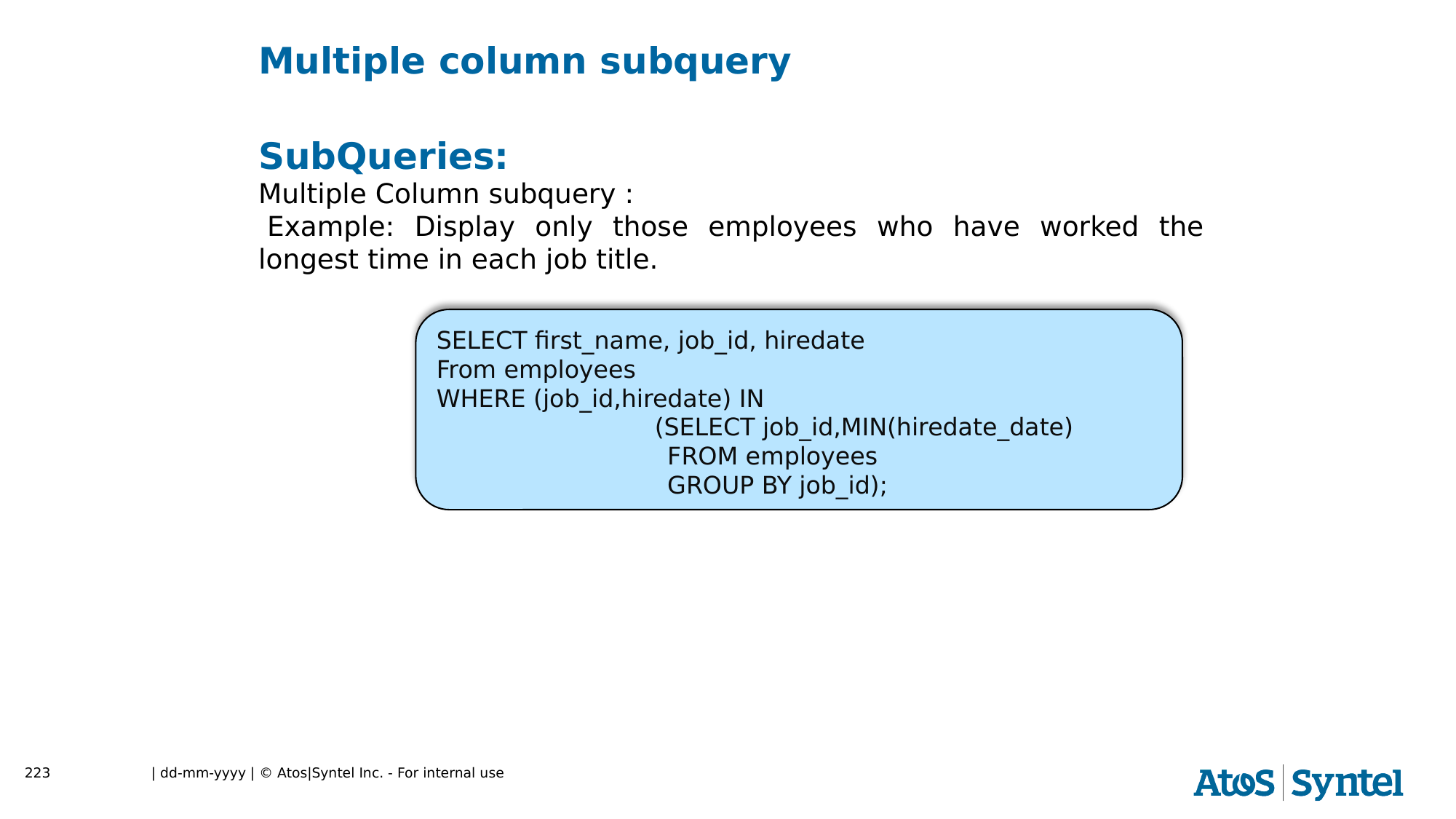

# Multiple column subquery
SubQueries:
Multiple Column subquery :
 Example: Display only those employees who have worked the longest time in each job title.
SELECT first_name, job_id, hiredate
From employees
WHERE (job_id,hiredate) IN
		(SELECT job_id,MIN(hiredate_date) 
	                FROM employees
	                GROUP BY job_id);